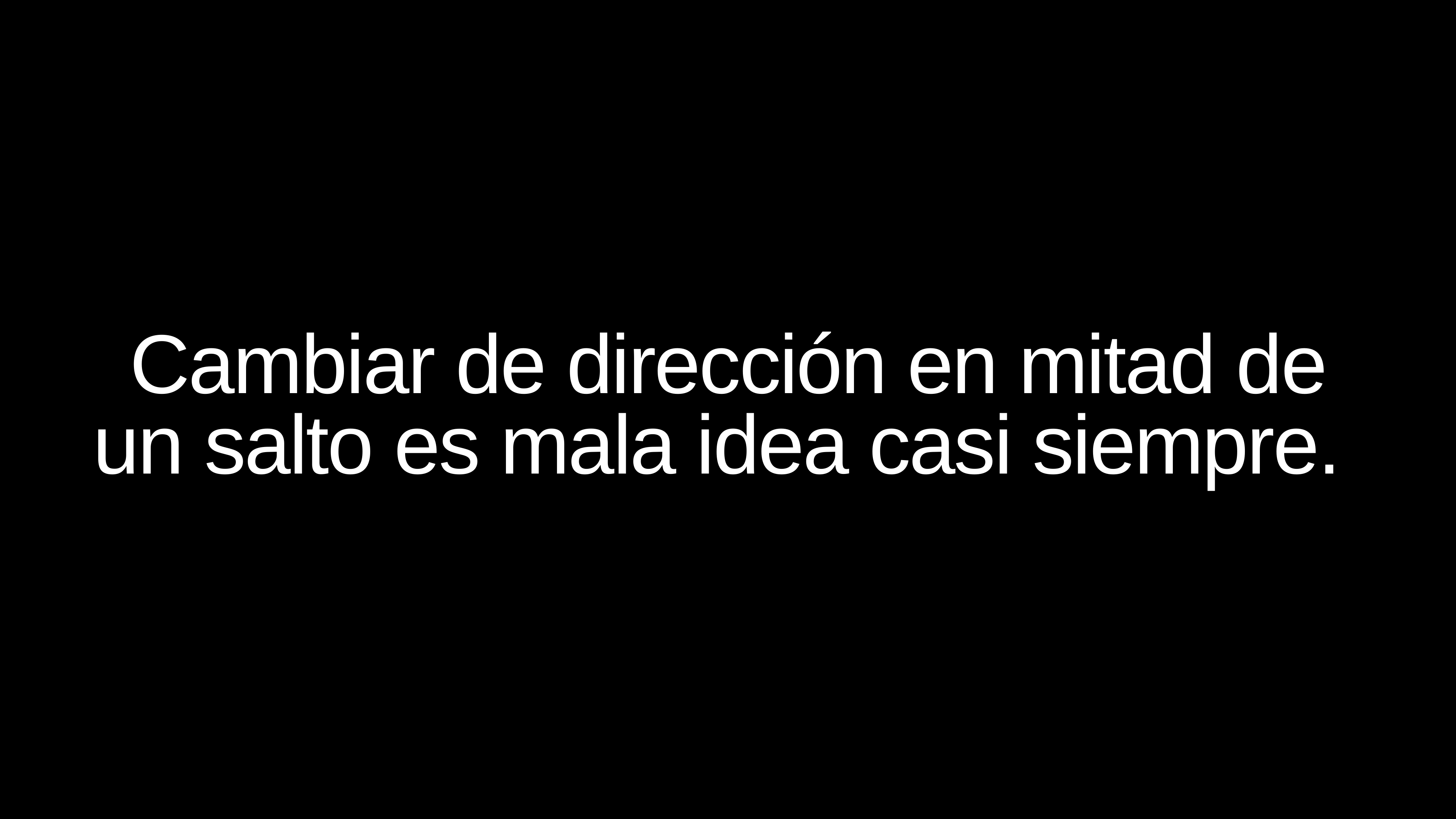

Cambiar de dirección en mitad de un salto es mala idea casi siempre.